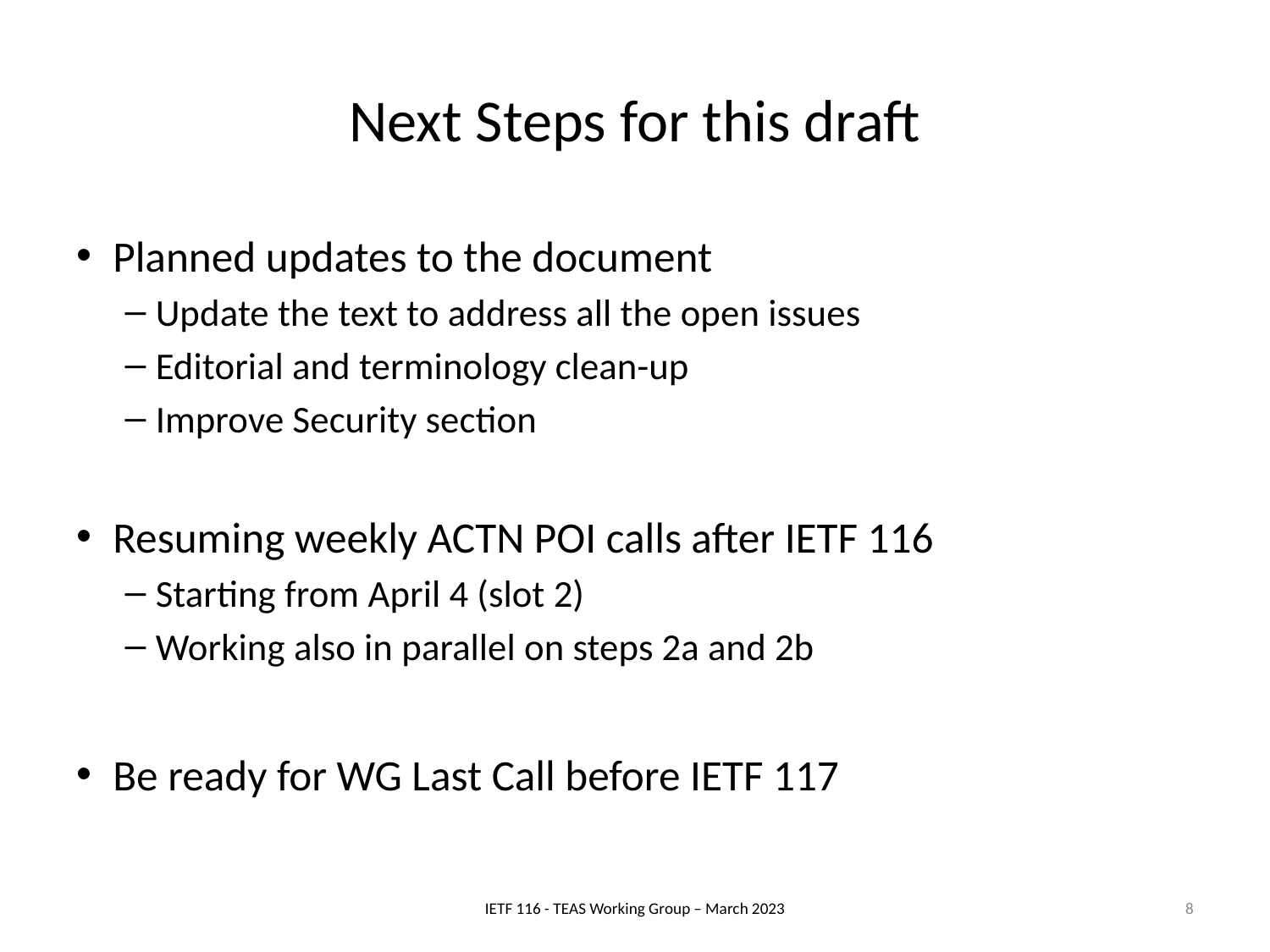

# Next Steps for this draft
Planned updates to the document
Update the text to address all the open issues
Editorial and terminology clean-up
Improve Security section

Resuming weekly ACTN POI calls after IETF 116
Starting from April 4 (slot 2)
Working also in parallel on steps 2a and 2b

Be ready for WG Last Call before IETF 117
IETF 116 - TEAS Working Group – March 2023
8